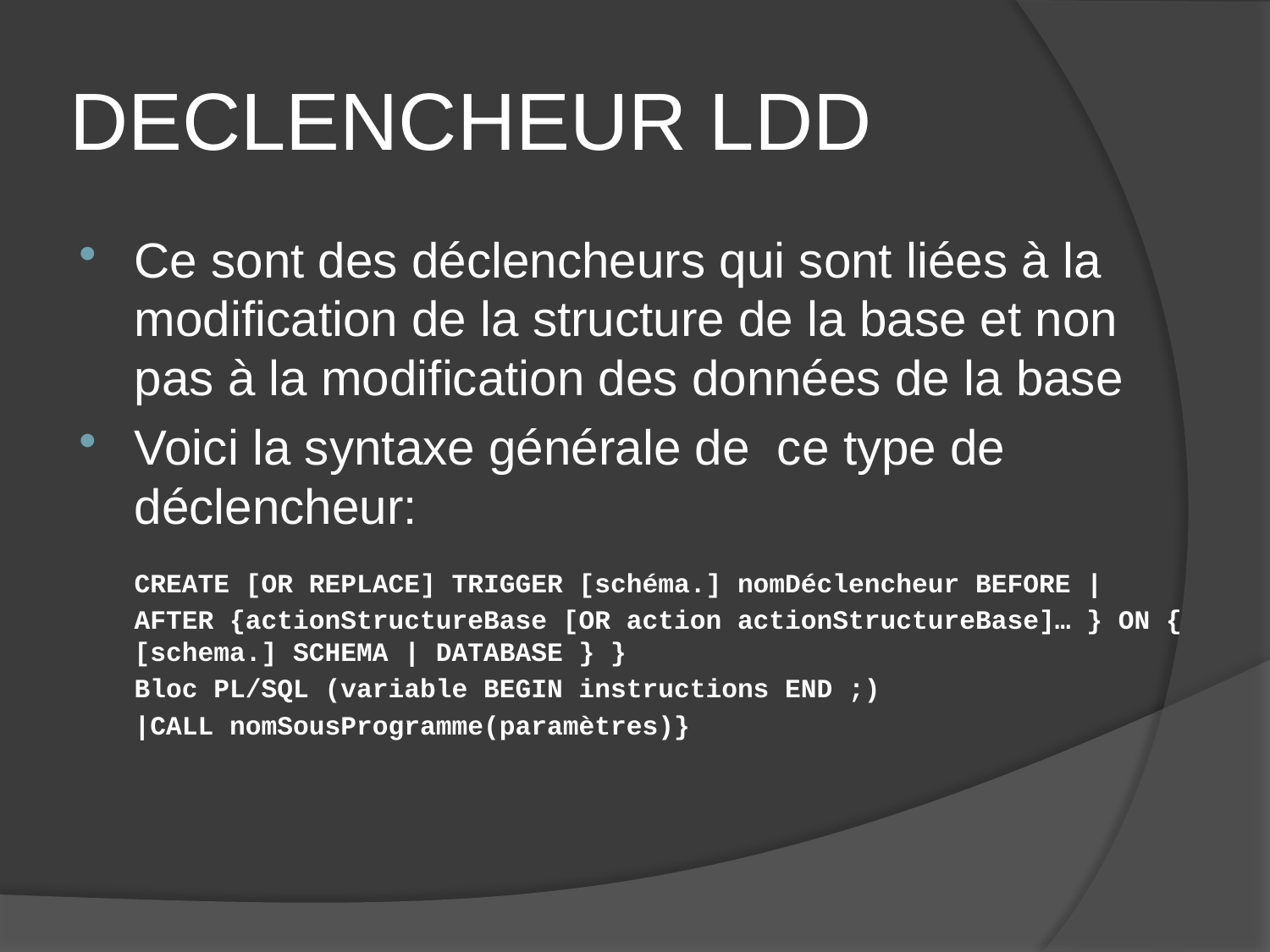

# DECLENCHEUR LDD
Ce sont des déclencheurs qui sont liées à la modification de la structure de la base et non pas à la modification des données de la base
Voici la syntaxe générale de  ce type de déclencheur:
	CREATE [OR REPLACE] TRIGGER [schéma.] nomDéclencheur BEFORE | AFTER {actionStructureBase [OR action actionStructureBase]… } ON { [schema.] SCHEMA | DATABASE } }
	Bloc PL/SQL (variable BEGIN instructions END ;)
	|CALL nomSousProgramme(paramètres)}